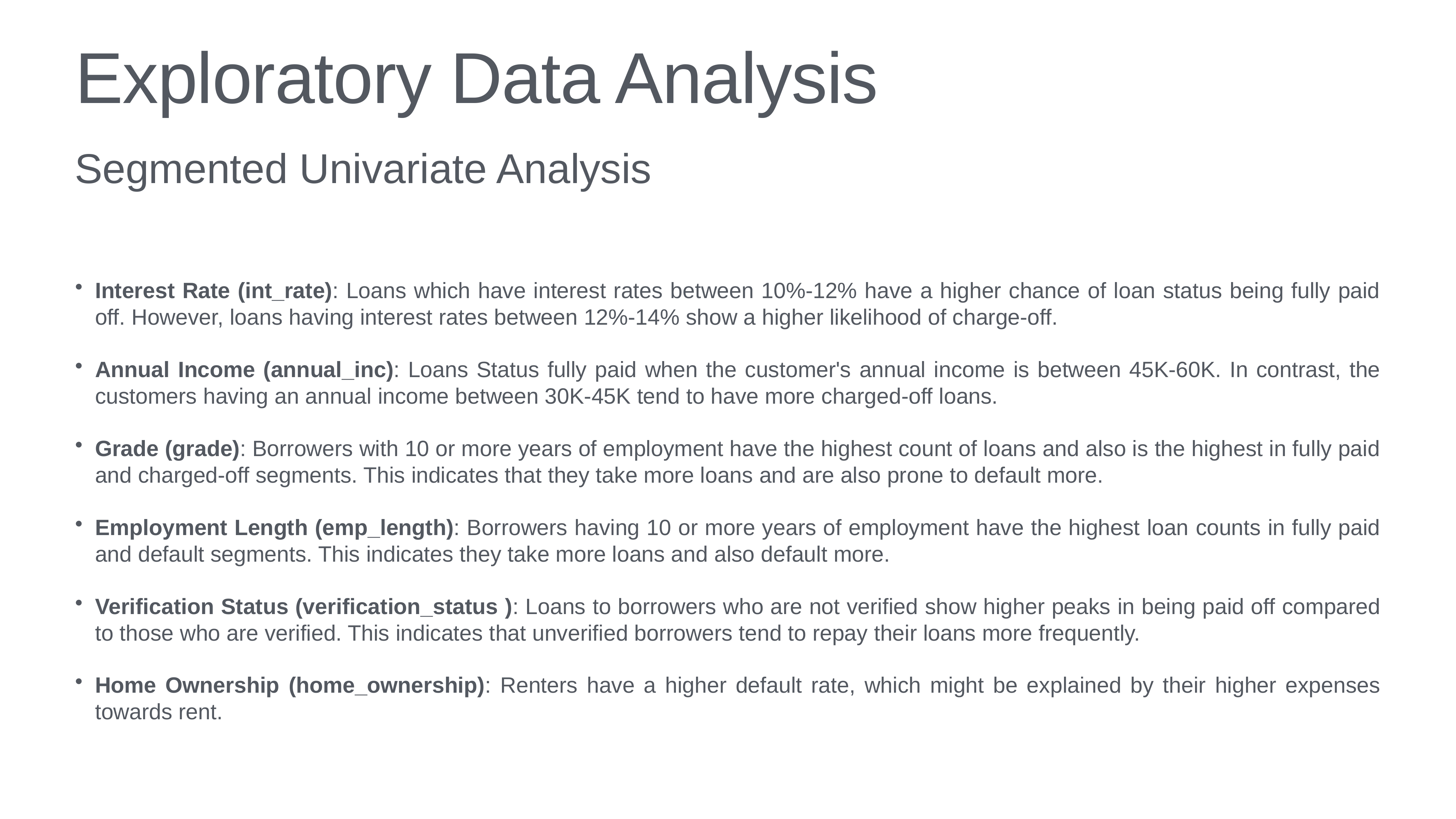

# Exploratory Data Analysis
Segmented Univariate Analysis
Interest Rate (int_rate): Loans which have interest rates between 10%-12% have a higher chance of loan status being fully paid off. However, loans having interest rates between 12%-14% show a higher likelihood of charge-off.
Annual Income (annual_inc): Loans Status fully paid when the customer's annual income is between 45K-60K. In contrast, the customers having an annual income between 30K-45K tend to have more charged-off loans.
Grade (grade): Borrowers with 10 or more years of employment have the highest count of loans and also is the highest in fully paid and charged-off segments. This indicates that they take more loans and are also prone to default more.
Employment Length (emp_length): Borrowers having 10 or more years of employment have the highest loan counts in fully paid and default segments. This indicates they take more loans and also default more.
Verification Status (verification_status ): Loans to borrowers who are not verified show higher peaks in being paid off compared to those who are verified. This indicates that unverified borrowers tend to repay their loans more frequently.
Home Ownership (home_ownership): Renters have a higher default rate, which might be explained by their higher expenses towards rent.